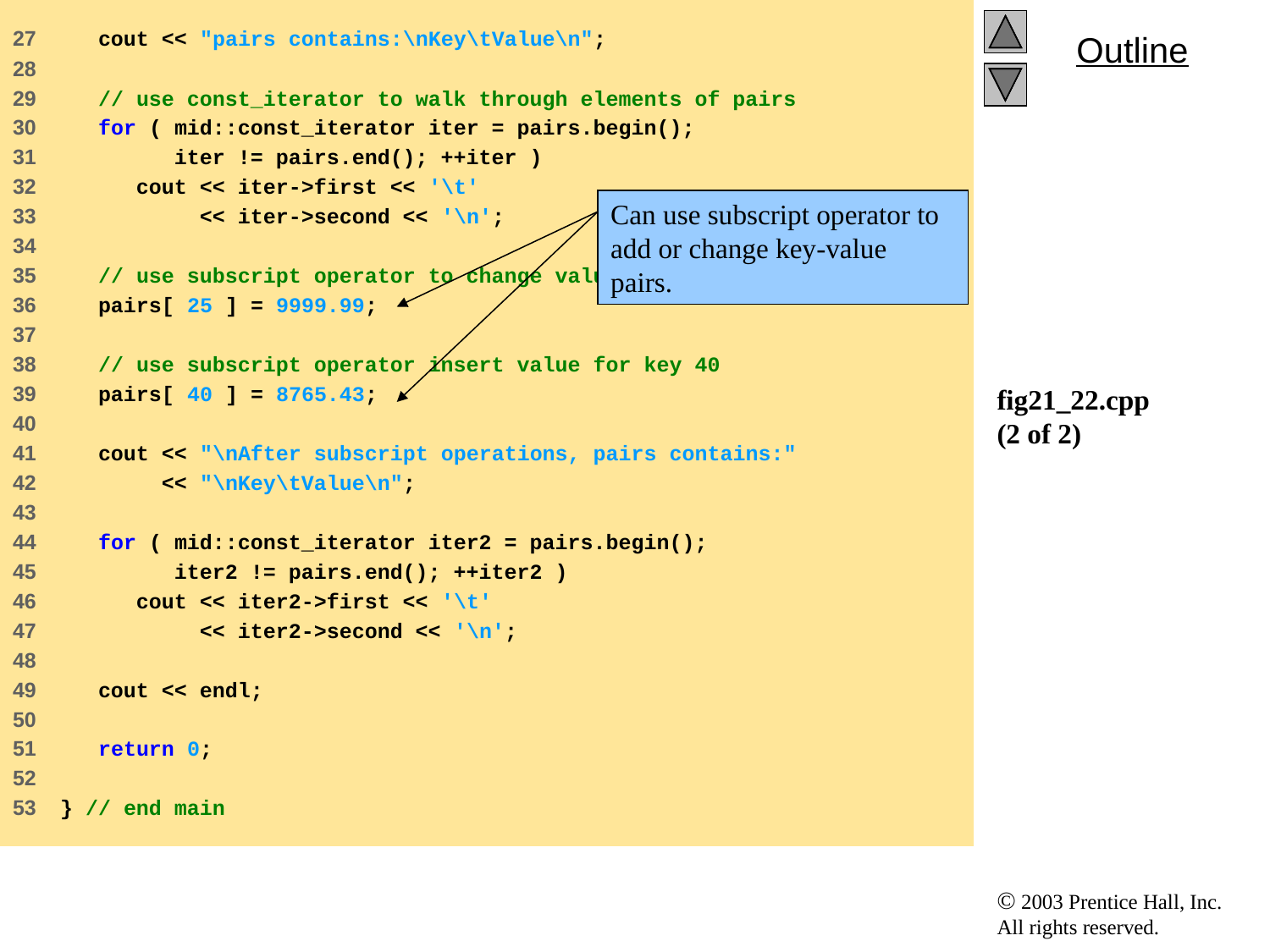

27       cout << "pairs contains:\nKey\tValue\n";
28
29       // use const_iterator to walk through elements of pairs
30       for ( mid::const_iterator iter = pairs.begin();
31             iter != pairs.end(); ++iter )
32          cout << iter->first << '\t'
33               << iter->second << '\n';
34
35       // use subscript operator to change value for key 25
36       pairs[ 25 ] = 9999.99;
37
38       // use subscript operator insert value for key 40
39       pairs[ 40 ] = 8765.43;
40
41       cout << "\nAfter subscript operations, pairs contains:"
42            << "\nKey\tValue\n";
43
44       for ( mid::const_iterator iter2 = pairs.begin();
45             iter2 != pairs.end(); ++iter2 )
46          cout << iter2->first << '\t'
47               << iter2->second << '\n';
48
49       cout << endl;
50
51       return 0;
52
53    } // end main

# fig21_22.cpp (2 of 2)
Can use subscript operator to add or change key-value pairs.